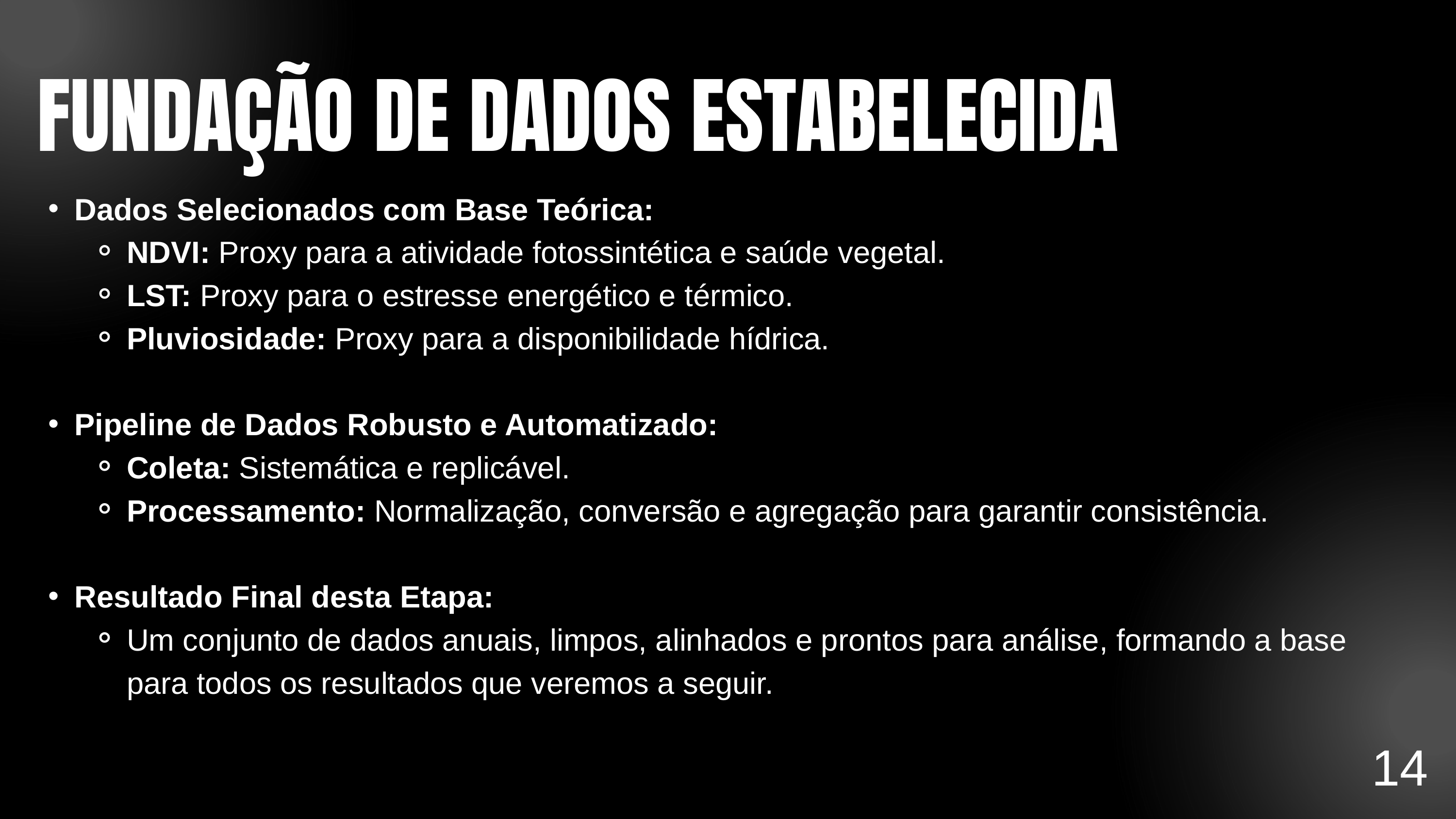

FUNDAÇÃO DE DADOS ESTABELECIDA
Dados Selecionados com Base Teórica:
NDVI: Proxy para a atividade fotossintética e saúde vegetal.
LST: Proxy para o estresse energético e térmico.
Pluviosidade: Proxy para a disponibilidade hídrica.

Pipeline de Dados Robusto e Automatizado:
Coleta: Sistemática e replicável.
Processamento: Normalização, conversão e agregação para garantir consistência.

Resultado Final desta Etapa:
Um conjunto de dados anuais, limpos, alinhados e prontos para análise, formando a base para todos os resultados que veremos a seguir.

14